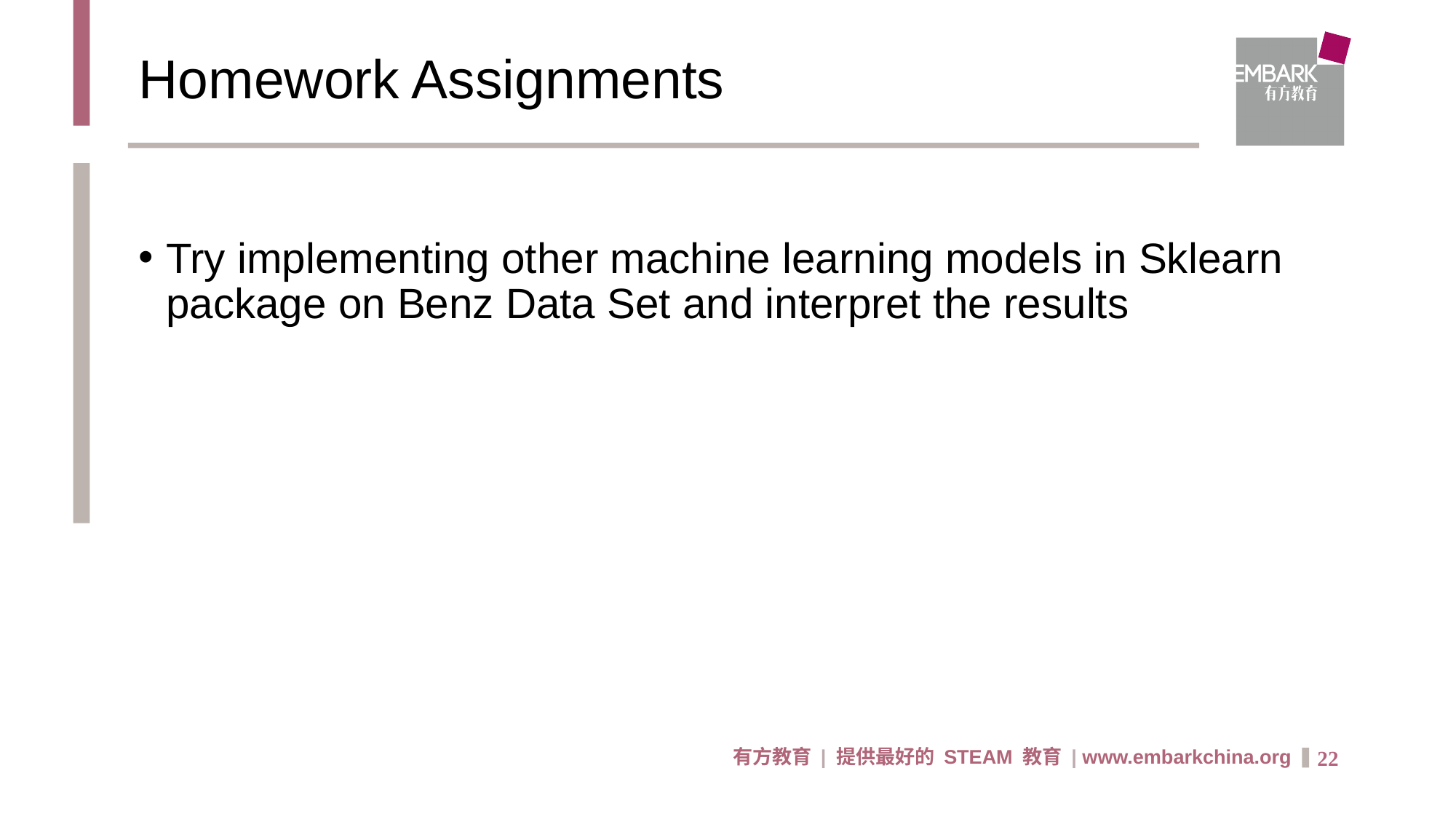

# Homework Assignments

Try implementing other machine learning models in Sklearn  package on Benz Data Set and interpret the results

22